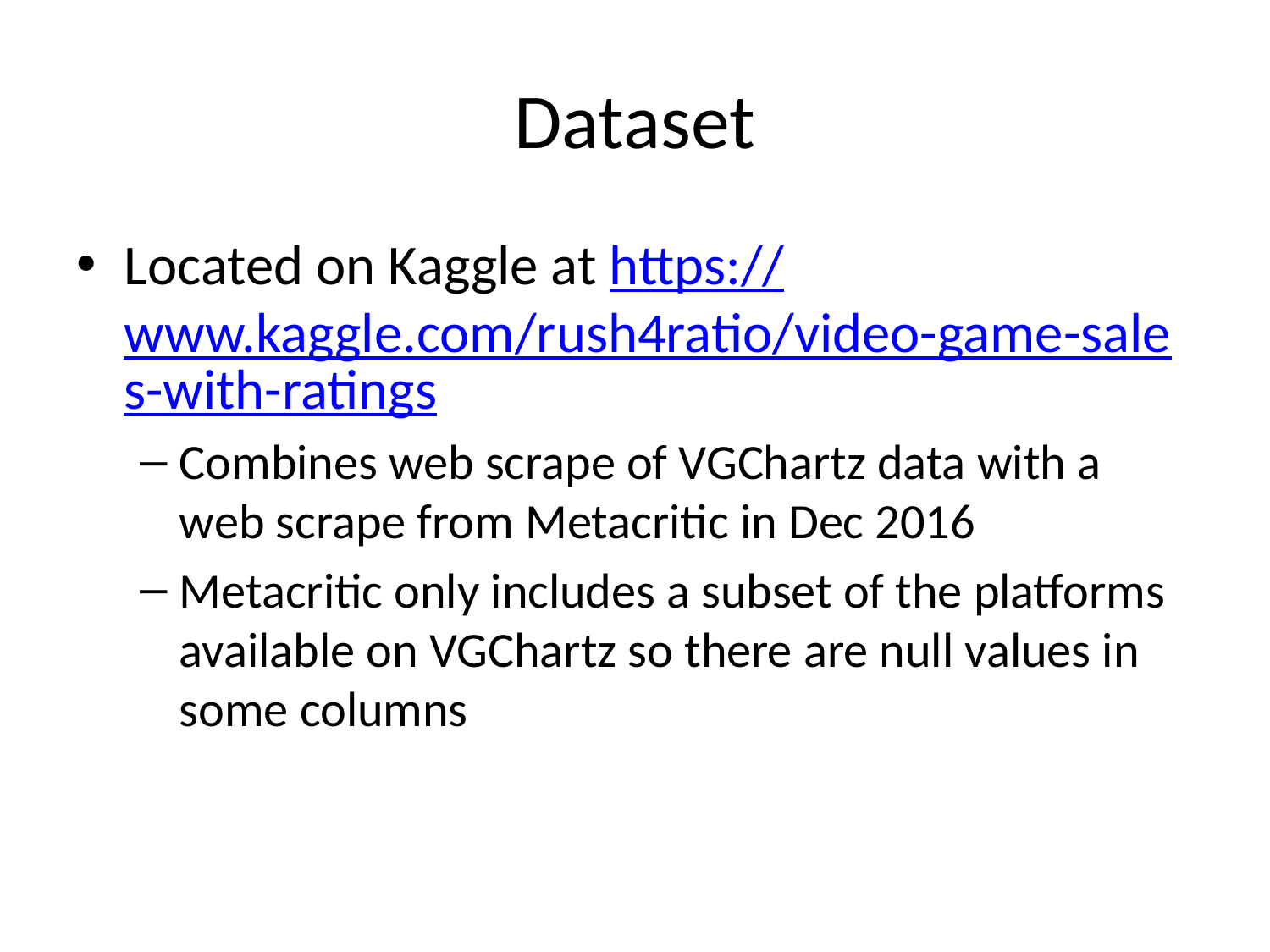

# Dataset
Located on Kaggle at https://www.kaggle.com/rush4ratio/video-game-sales-with-ratings
Combines web scrape of VGChartz data with a web scrape from Metacritic in Dec 2016
Metacritic only includes a subset of the platforms available on VGChartz so there are null values in some columns